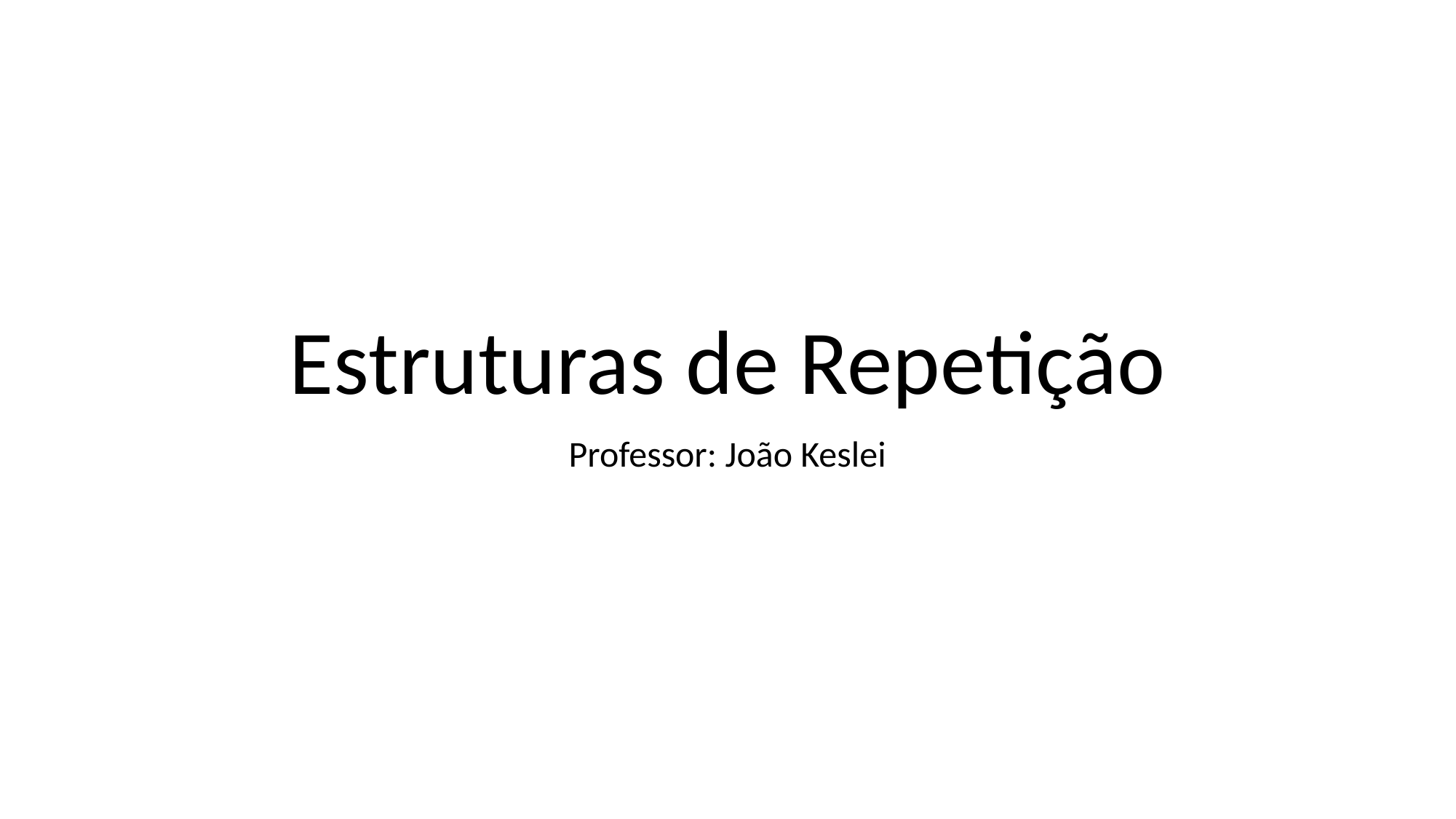

# Estruturas de Repetição
Professor: João Keslei